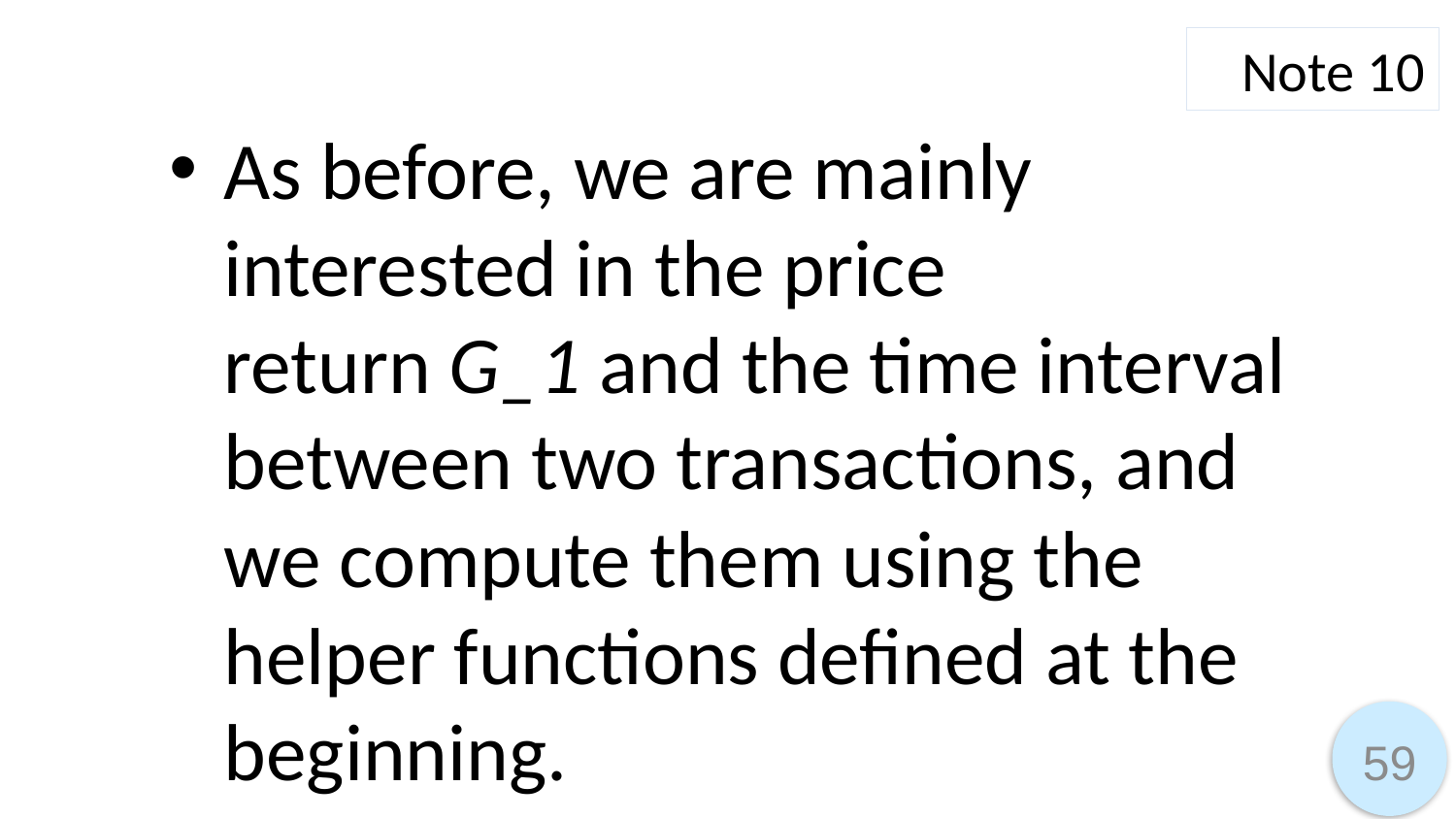

Note 10
As before, we are mainly interested in the price return G_1 and the time interval between two transactions, and we compute them using the helper functions defined at the beginning.
59